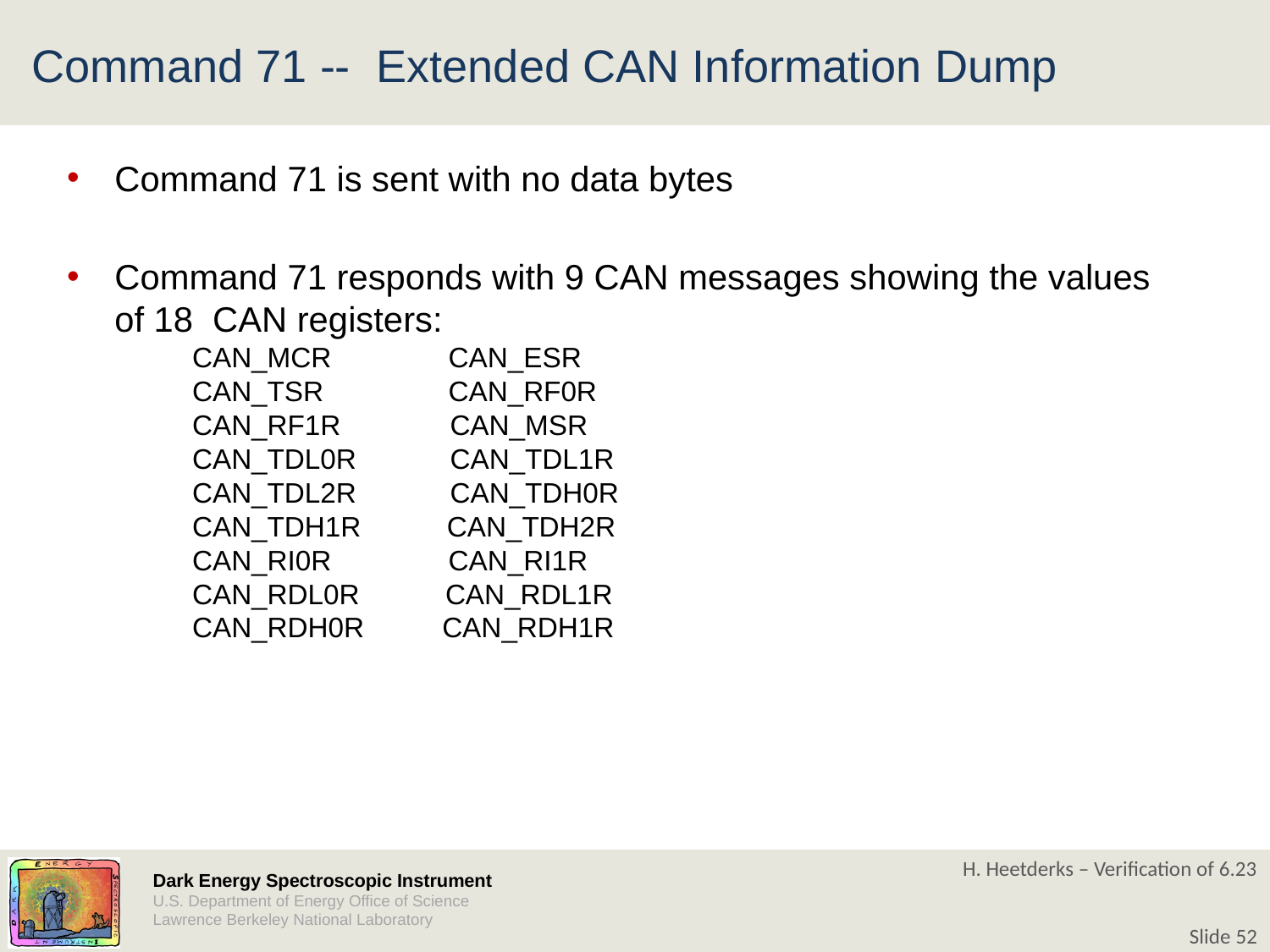

# Command 71 --  Extended CAN Information Dump
Command 71 is sent with no data bytes

Command 71 responds with 9 CAN messages showing the values of 18  CAN registers:
                CAN_MCR               CAN_ESR
                CAN_TSR                CAN_RF0R
                CAN_RF1R              CAN_MSR
                CAN_TDL0R            CAN_TDL1R
                CAN_TDL2R            CAN_TDH0R
                CAN_TDH1R           CAN_TDH2R
                CAN_RI0R               CAN_RI1R
                CAN_RDL0R           CAN_RDL1R
                CAN_RDH0R          CAN_RDH1R

H. Heetderks – Verification of 6.23
Slide 52